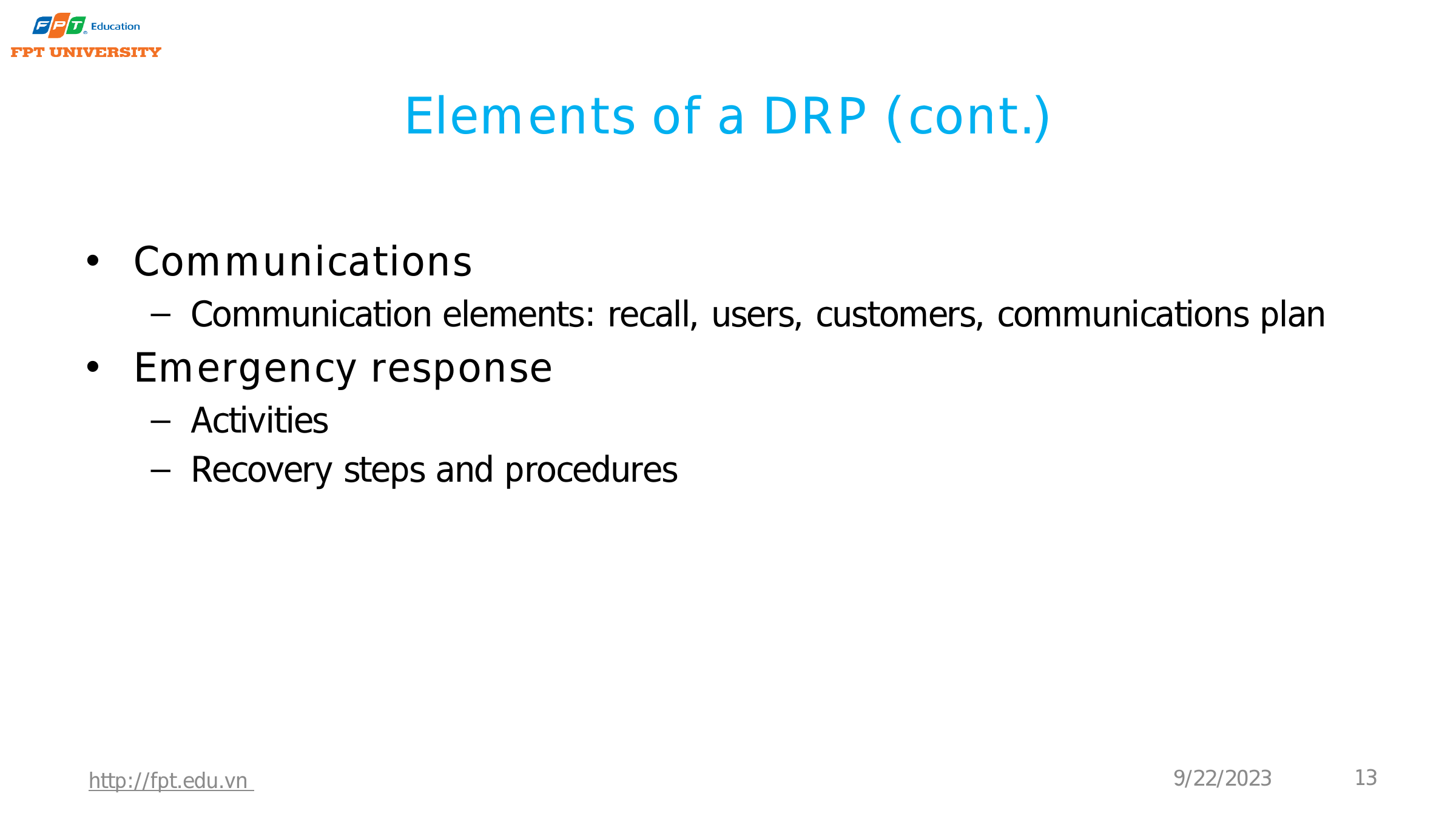

# Elements of a DRP (cont.)
Communications
Communication elements: recall, users, customers, communications plan
Emergency response
Activities
Recovery steps and procedures
http://fpt.edu.vn
9/22/2023
13